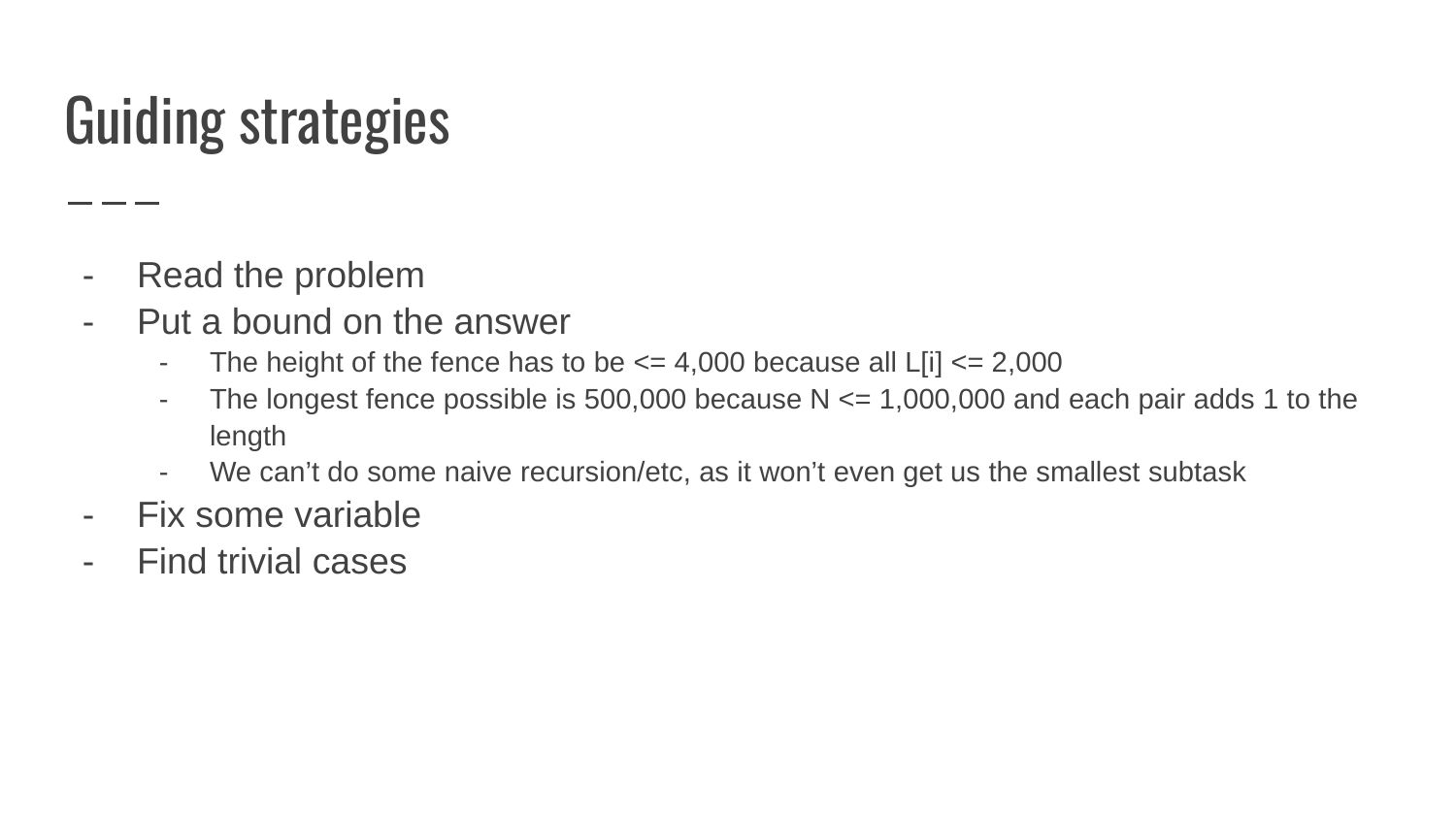

# Guiding strategies
Read the problem
Put a bound on the answer
The height of the fence has to be <= 4,000 because all L[i] <= 2,000
The longest fence possible is 500,000 because N <= 1,000,000 and each pair adds 1 to the length
We can’t do some naive recursion/etc, as it won’t even get us the smallest subtask
Fix some variable
Find trivial cases